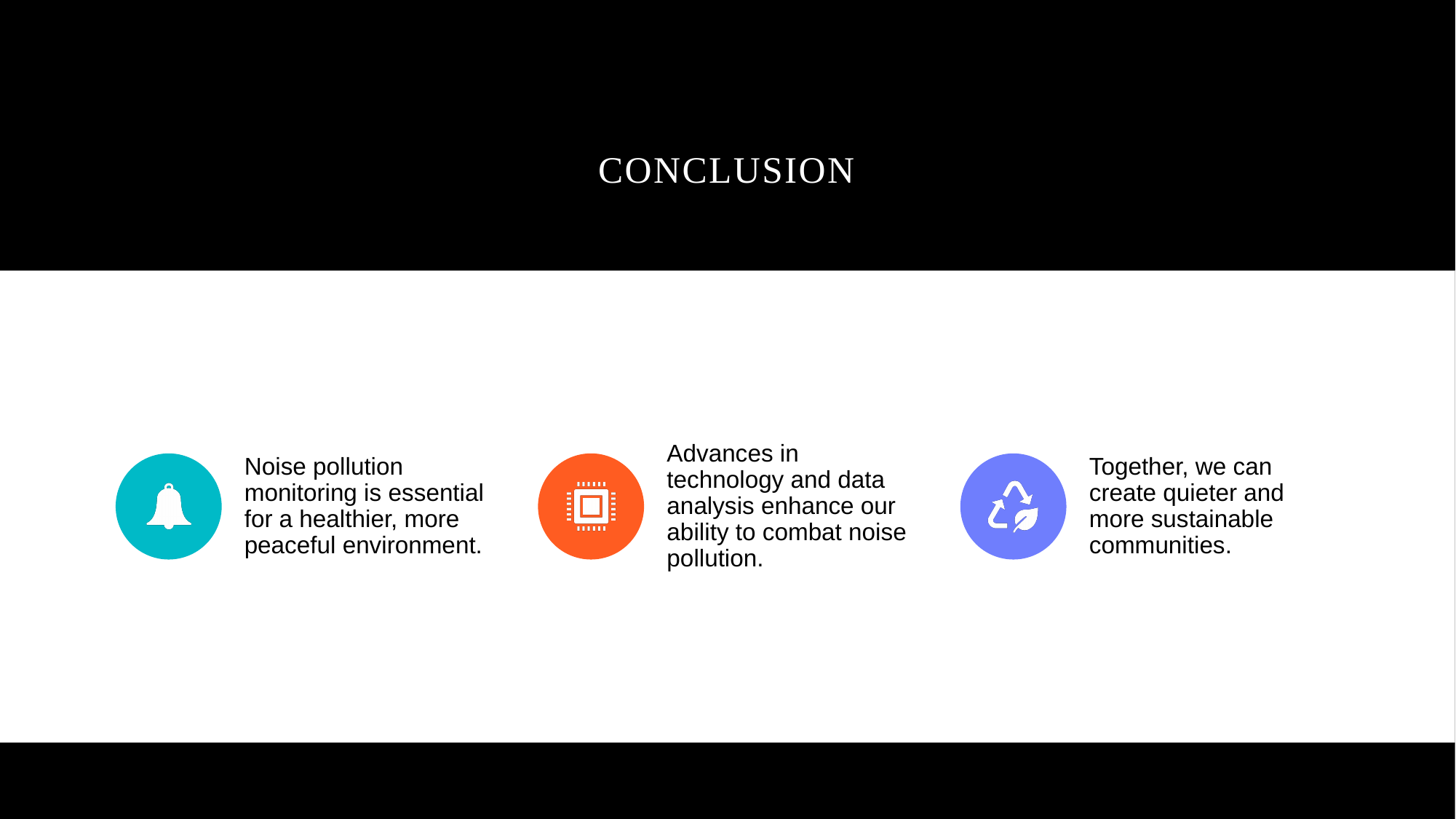

# Conclusion

Noise pollution monitoring is essential for a healthier, more peaceful environment.
Advances in technology and data analysis enhance our ability to combat noise pollution.
Together, we can create quieter and more sustainable communities.